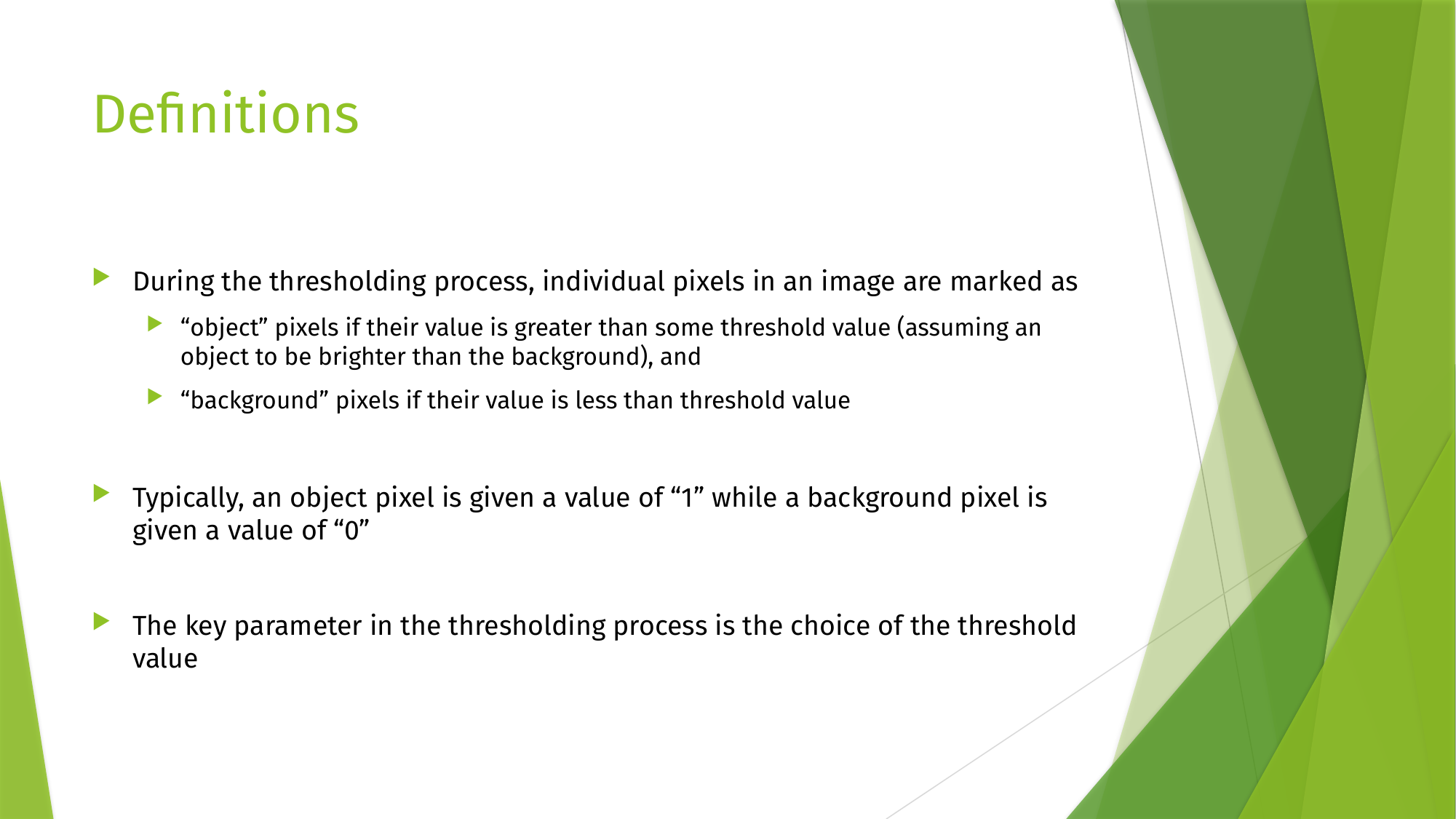

# Definitions
During the thresholding process, individual pixels in an image are marked as
“object” pixels if their value is greater than some threshold value (assuming an object to be brighter than the background), and
“background” pixels if their value is less than threshold value

Typically, an object pixel is given a value of “1” while a background pixel is given a value of “0”

The key parameter in the thresholding process is the choice of the threshold value